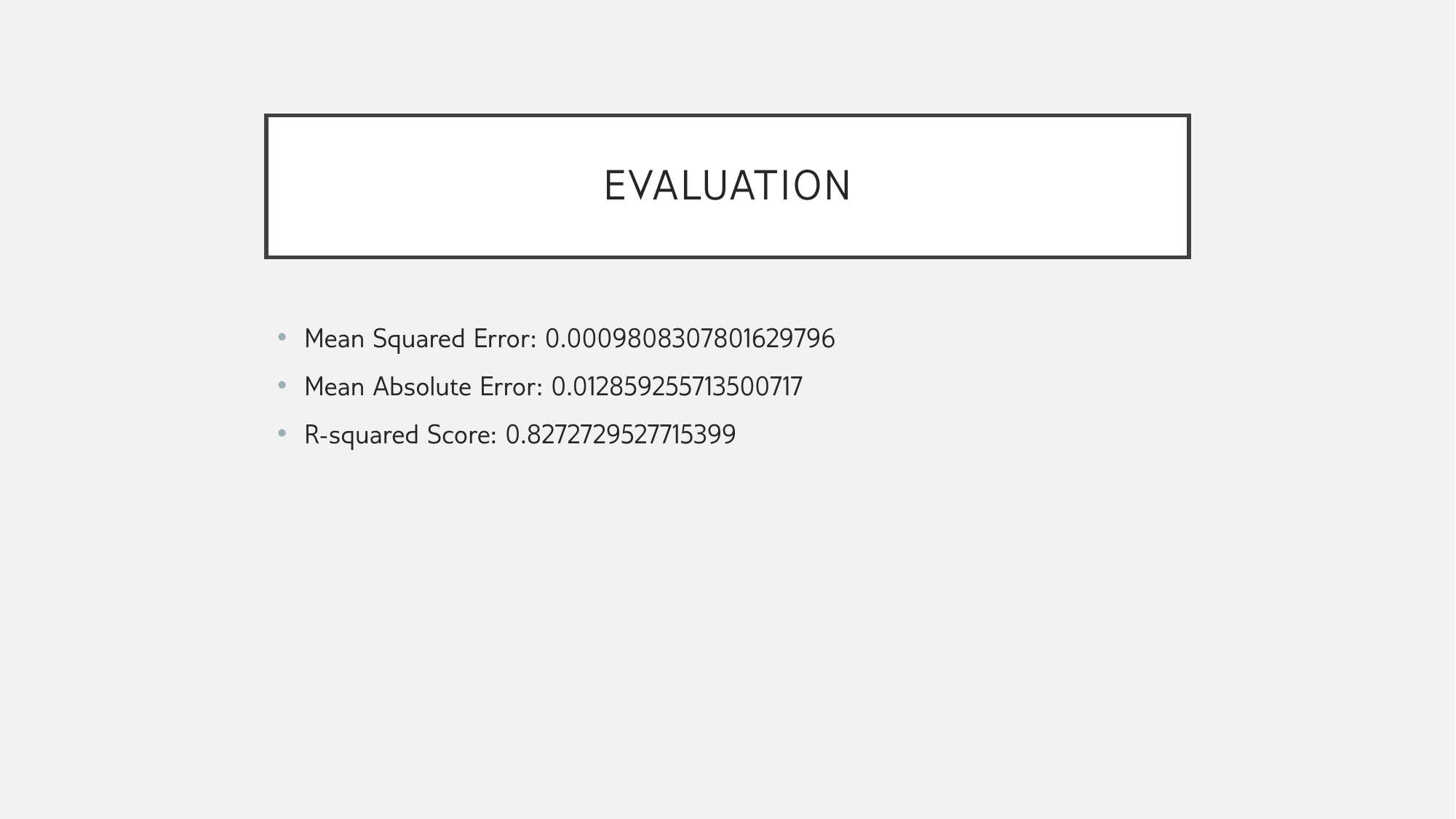

# Evaluation
Mean Squared Error: 0.0009808307801629796
Mean Absolute Error: 0.012859255713500717
R-squared Score: 0.8272729527715399